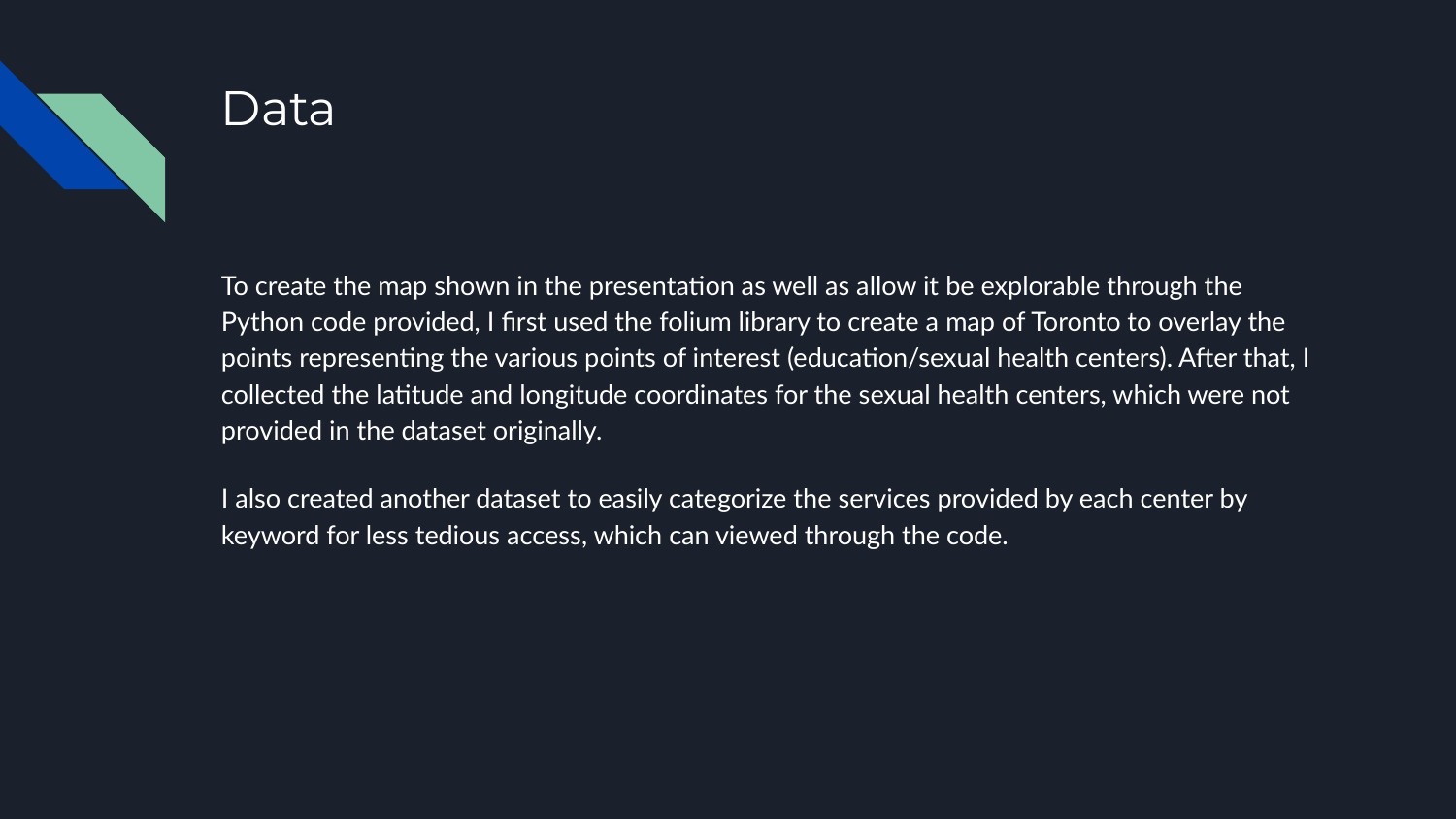

# Data
To create the map shown in the presentation as well as allow it be explorable through the Python code provided, I first used the folium library to create a map of Toronto to overlay the points representing the various points of interest (education/sexual health centers). After that, I collected the latitude and longitude coordinates for the sexual health centers, which were not provided in the dataset originally.
I also created another dataset to easily categorize the services provided by each center by keyword for less tedious access, which can viewed through the code.